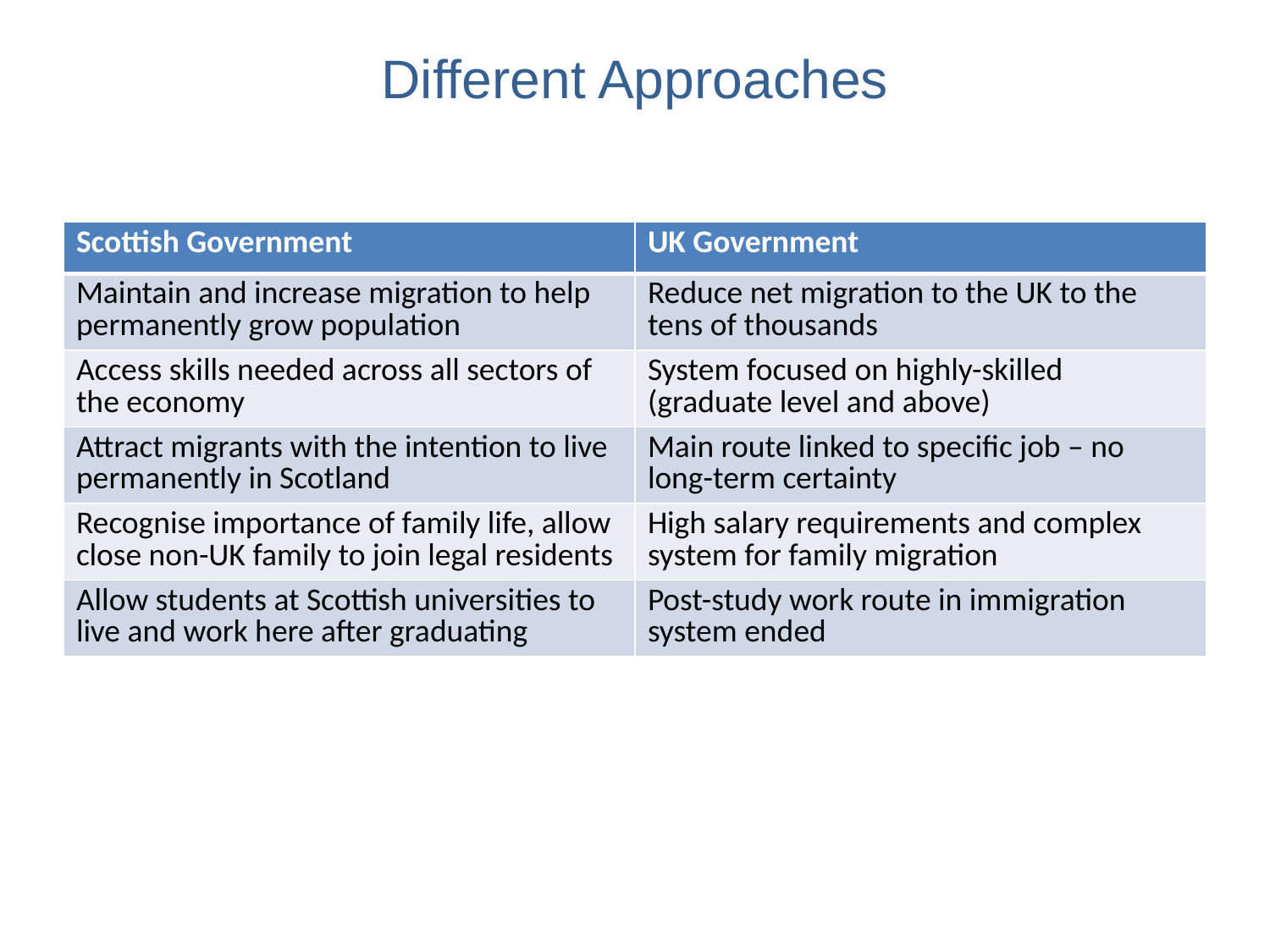

# Different Approaches
| Scottish Government | UK Government |
| --- | --- |
| Maintain and increase migration to help permanently grow population | Reduce net migration to the UK to the tens of thousands |
| Access skills needed across all sectors of the economy | System focused on highly-skilled (graduate level and above) |
| Attract migrants with the intention to live permanently in Scotland | Main route linked to specific job – no long-term certainty |
| Recognise importance of family life, allow close non-UK family to join legal residents | High salary requirements and complex system for family migration |
| Allow students at Scottish universities to live and work here after graduating | Post-study work route in immigration system ended |